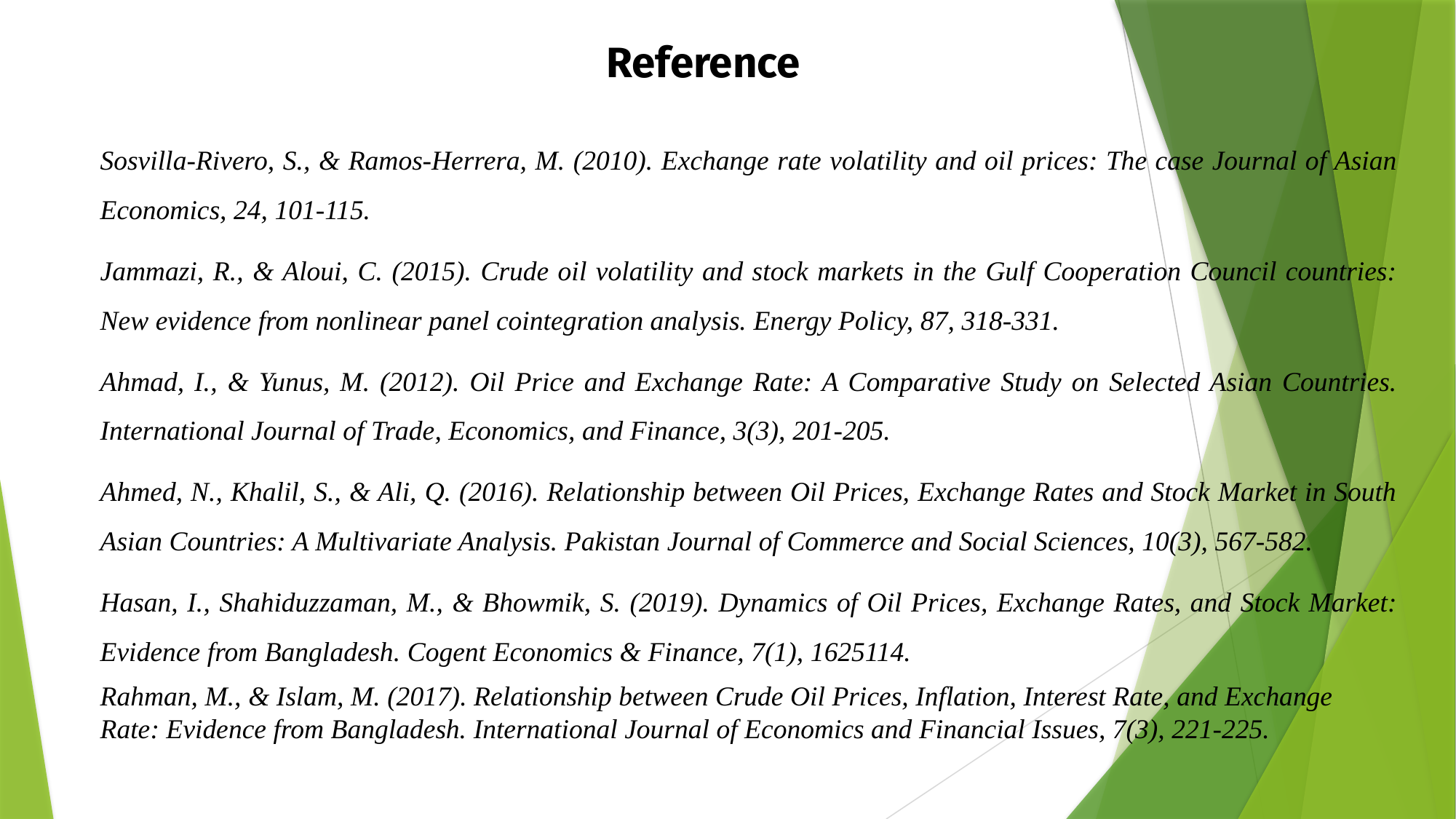

Reference
Sosvilla-Rivero, S., & Ramos-Herrera, M. (2010). Exchange rate volatility and oil prices: The case Journal of Asian Economics, 24, 101-115.
Jammazi, R., & Aloui, C. (2015). Crude oil volatility and stock markets in the Gulf Cooperation Council countries: New evidence from nonlinear panel cointegration analysis. Energy Policy, 87, 318-331.
Ahmad, I., & Yunus, M. (2012). Oil Price and Exchange Rate: A Comparative Study on Selected Asian Countries. International Journal of Trade, Economics, and Finance, 3(3), 201-205.
Ahmed, N., Khalil, S., & Ali, Q. (2016). Relationship between Oil Prices, Exchange Rates and Stock Market in South Asian Countries: A Multivariate Analysis. Pakistan Journal of Commerce and Social Sciences, 10(3), 567-582.
Hasan, I., Shahiduzzaman, M., & Bhowmik, S. (2019). Dynamics of Oil Prices, Exchange Rates, and Stock Market: Evidence from Bangladesh. Cogent Economics & Finance, 7(1), 1625114.
Rahman, M., & Islam, M. (2017). Relationship between Crude Oil Prices, Inflation, Interest Rate, and Exchange Rate: Evidence from Bangladesh. International Journal of Economics and Financial Issues, 7(3), 221-225.